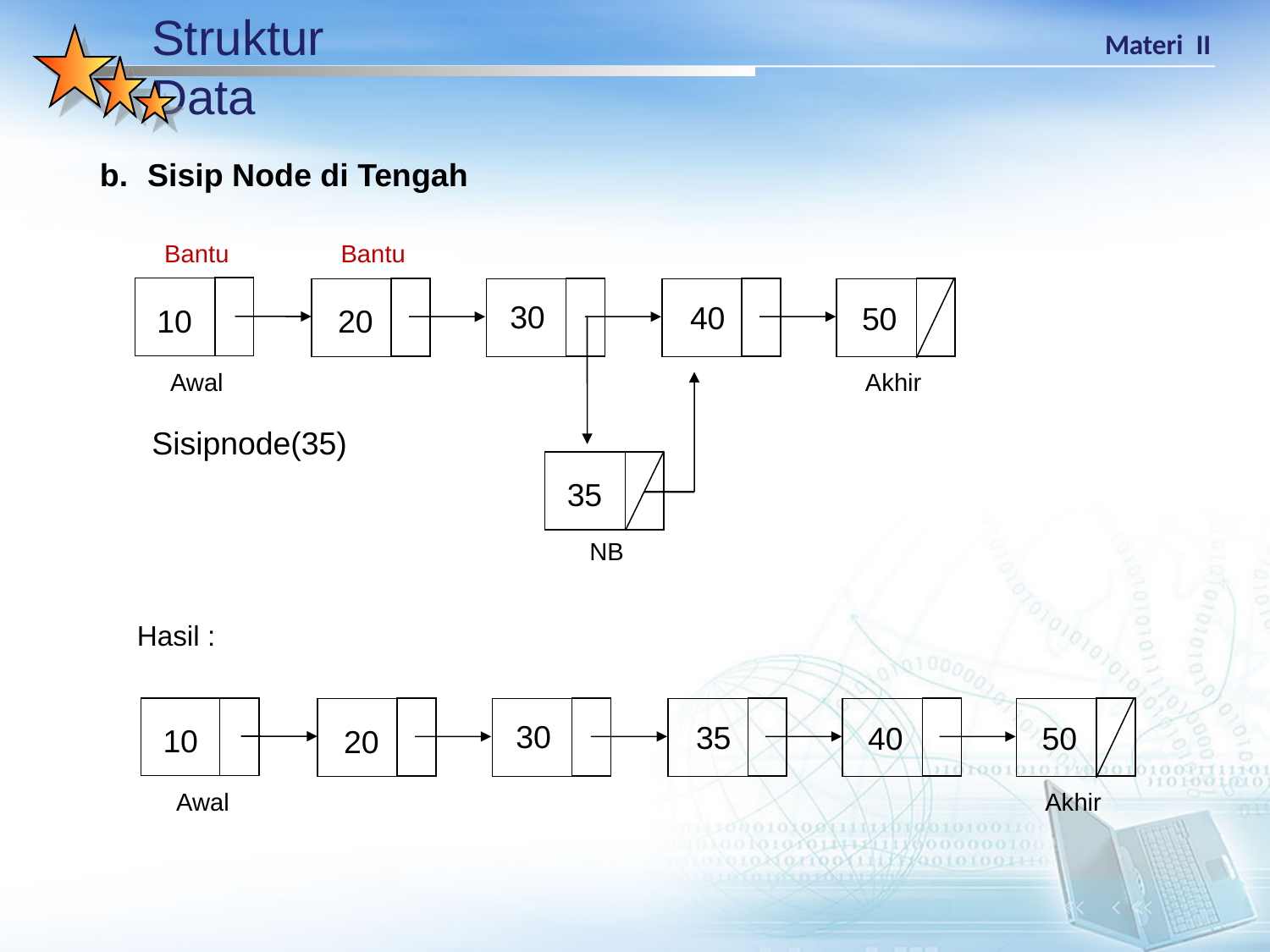

Sisip Node di Tengah
Bantu
Bantu

30
40
50
10
20

Awal
Akhir

Sisipnode(35)

35

NB
Hasil :

30
35
40
50
10
20

Awal
Akhir